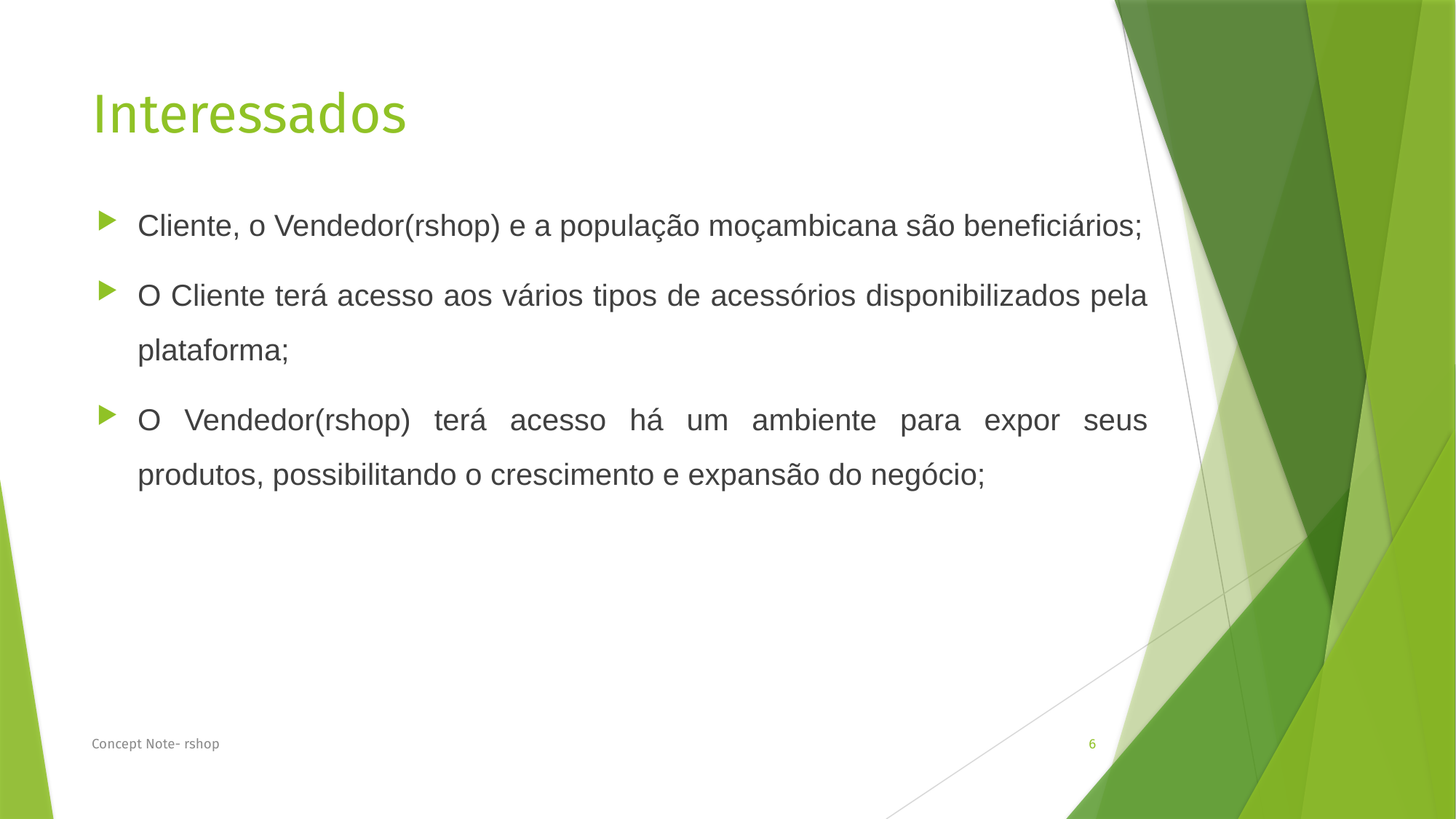

# Interessados
Cliente, o Vendedor(rshop) e a população moçambicana são beneficiários;
O Cliente terá acesso aos vários tipos de acessórios disponibilizados pela plataforma;
O Vendedor(rshop) terá acesso há um ambiente para expor seus produtos, possibilitando o crescimento e expansão do negócio;

Concept Note- rshop
6